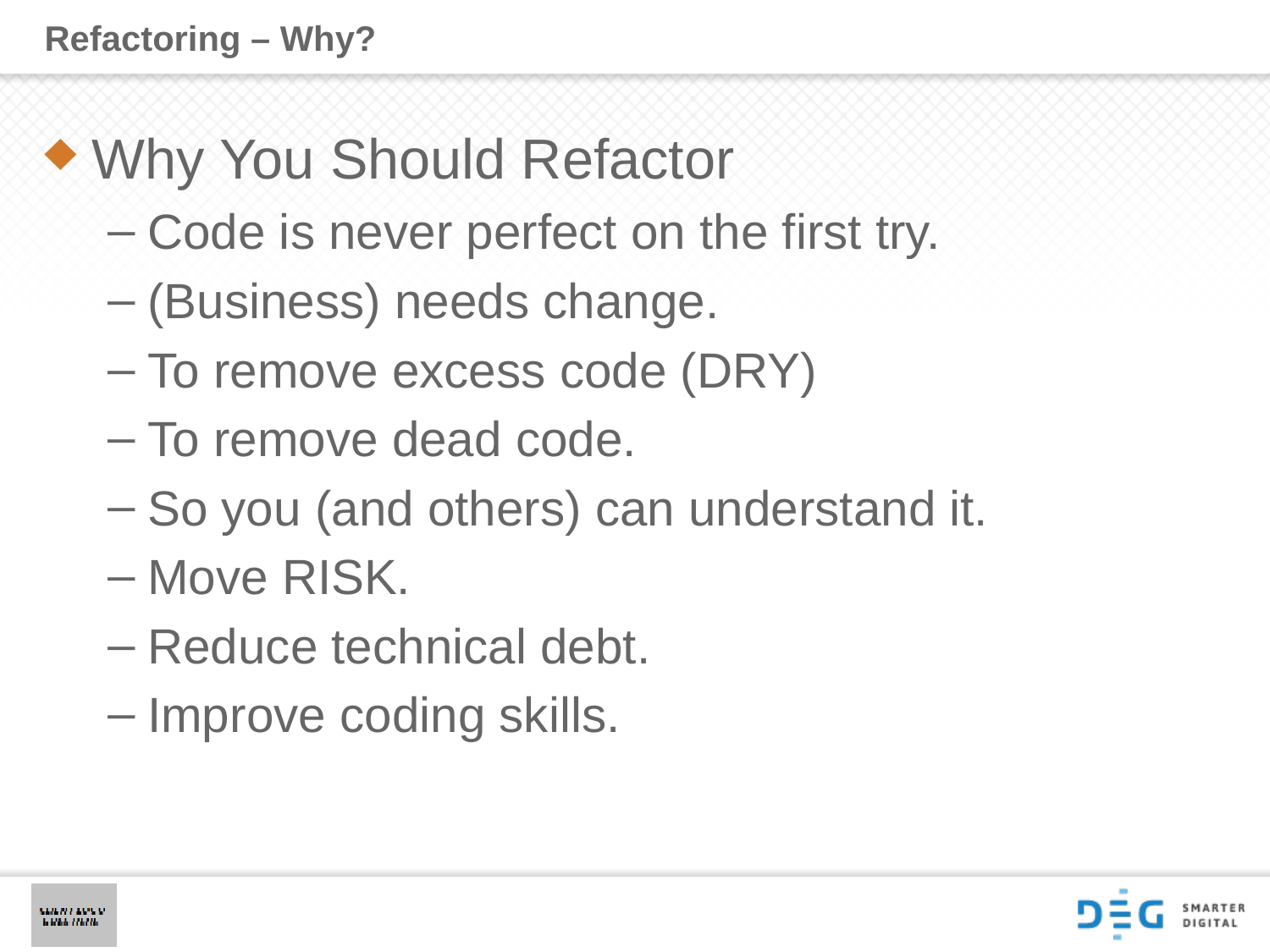

# Refactoring – Why?
Why You Should Refactor
Code is never perfect on the first try.
(Business) needs change.
To remove excess code (DRY)
To remove dead code.
So you (and others) can understand it.
Move RISK.
Reduce technical debt.
Improve coding skills.